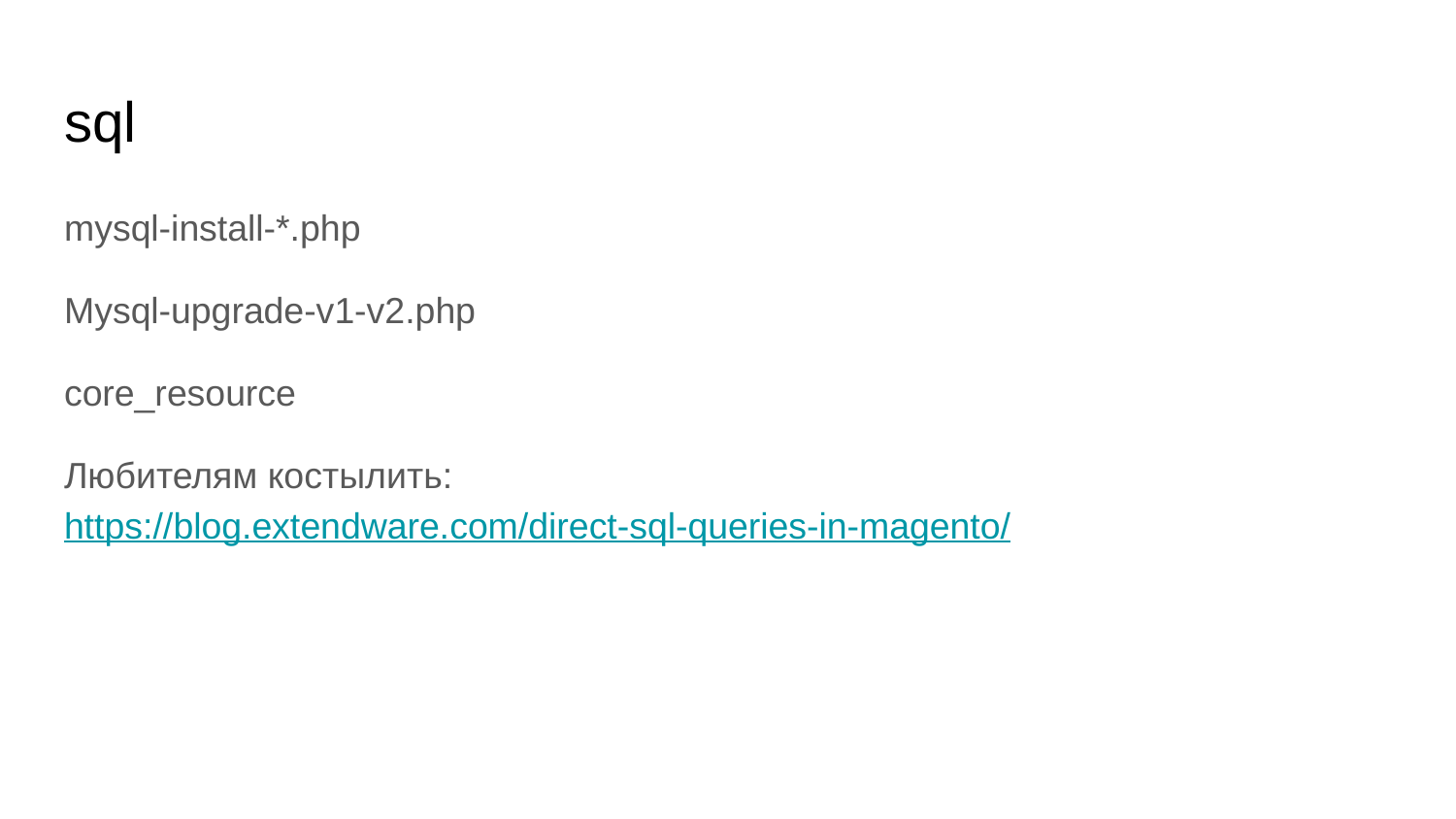

# sql
mysql-install-*.php
Mysql-upgrade-v1-v2.php
core_resource
Любителям костылить: https://blog.extendware.com/direct-sql-queries-in-magento/